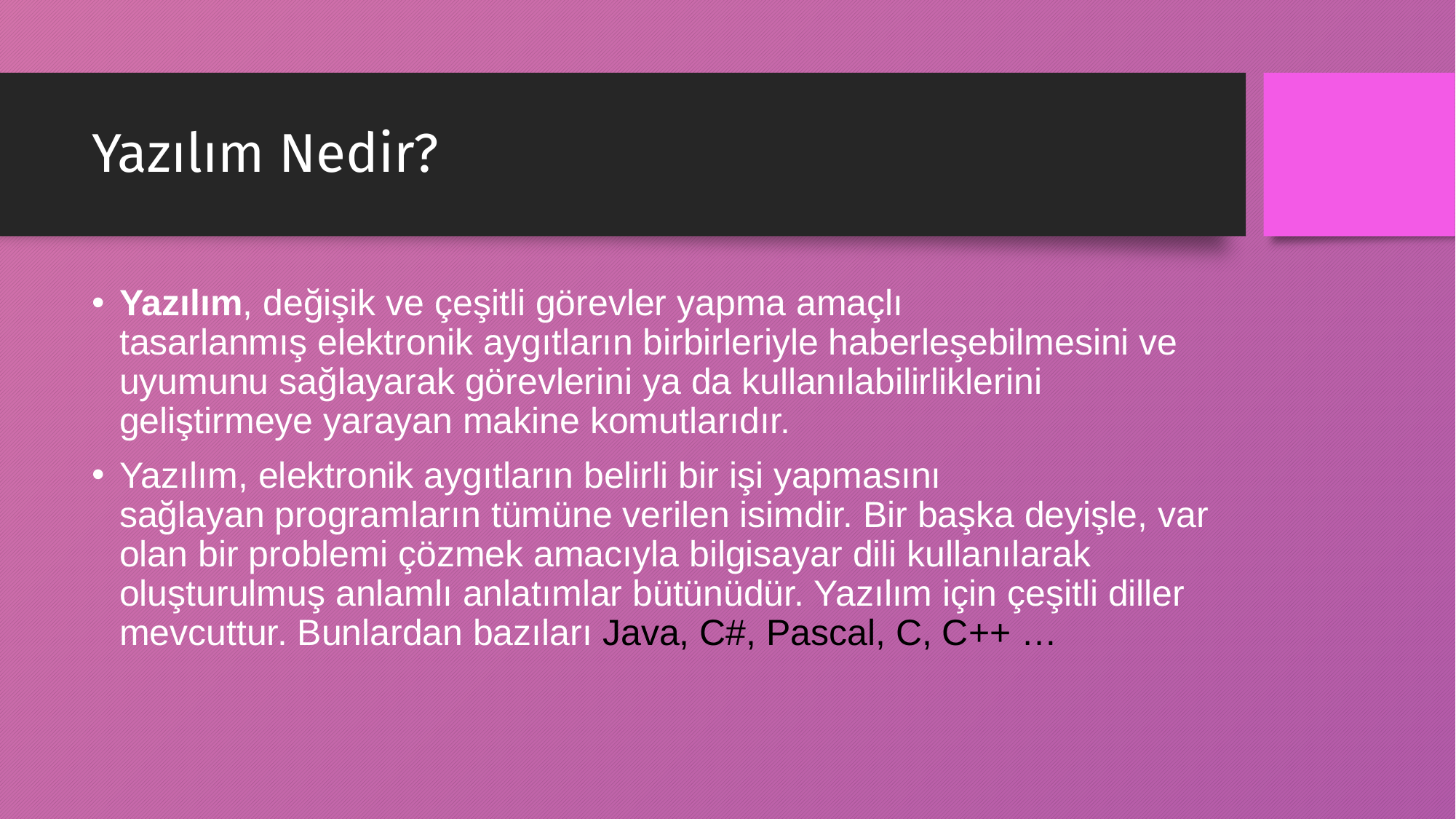

# Yazılım Nedir?
Yazılım, değişik ve çeşitli görevler yapma amaçlı tasarlanmış elektronik aygıtların birbirleriyle haberleşebilmesini ve uyumunu sağlayarak görevlerini ya da kullanılabilirliklerini geliştirmeye yarayan makine komutlarıdır.
Yazılım, elektronik aygıtların belirli bir işi yapmasını sağlayan programların tümüne verilen isimdir. Bir başka deyişle, var olan bir problemi çözmek amacıyla bilgisayar dili kullanılarak oluşturulmuş anlamlı anlatımlar bütünüdür. Yazılım için çeşitli diller mevcuttur. Bunlardan bazıları Java, C#, Pascal, C, C++ …